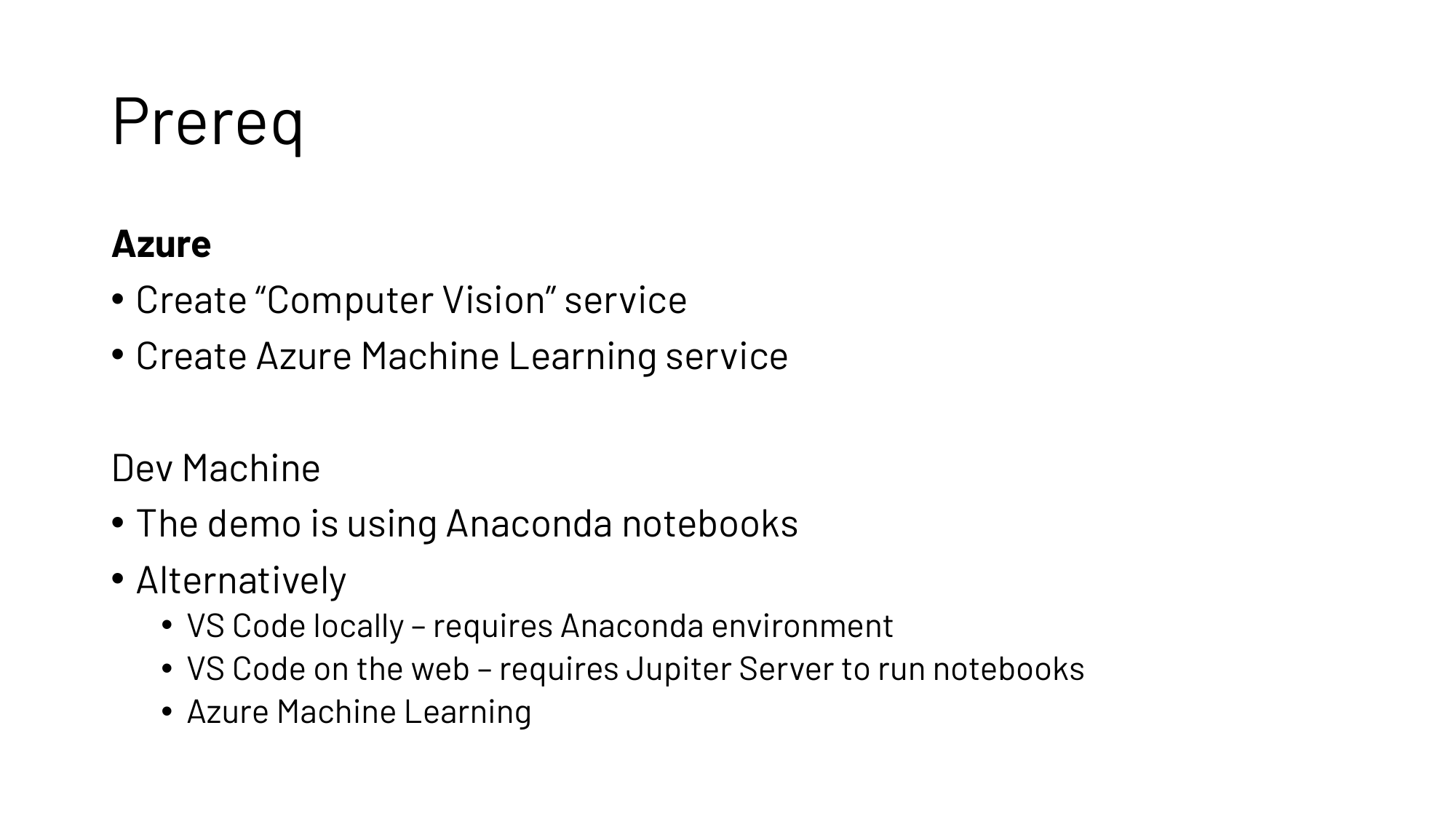

# Prereq
Azure
Create “Computer Vision” service
Create Azure Machine Learning service

Dev Machine
The demo is using Anaconda notebooks
Alternatively
VS Code locally – requires Anaconda environment
VS Code on the web – requires Jupiter Server to run notebooks
Azure Machine Learning